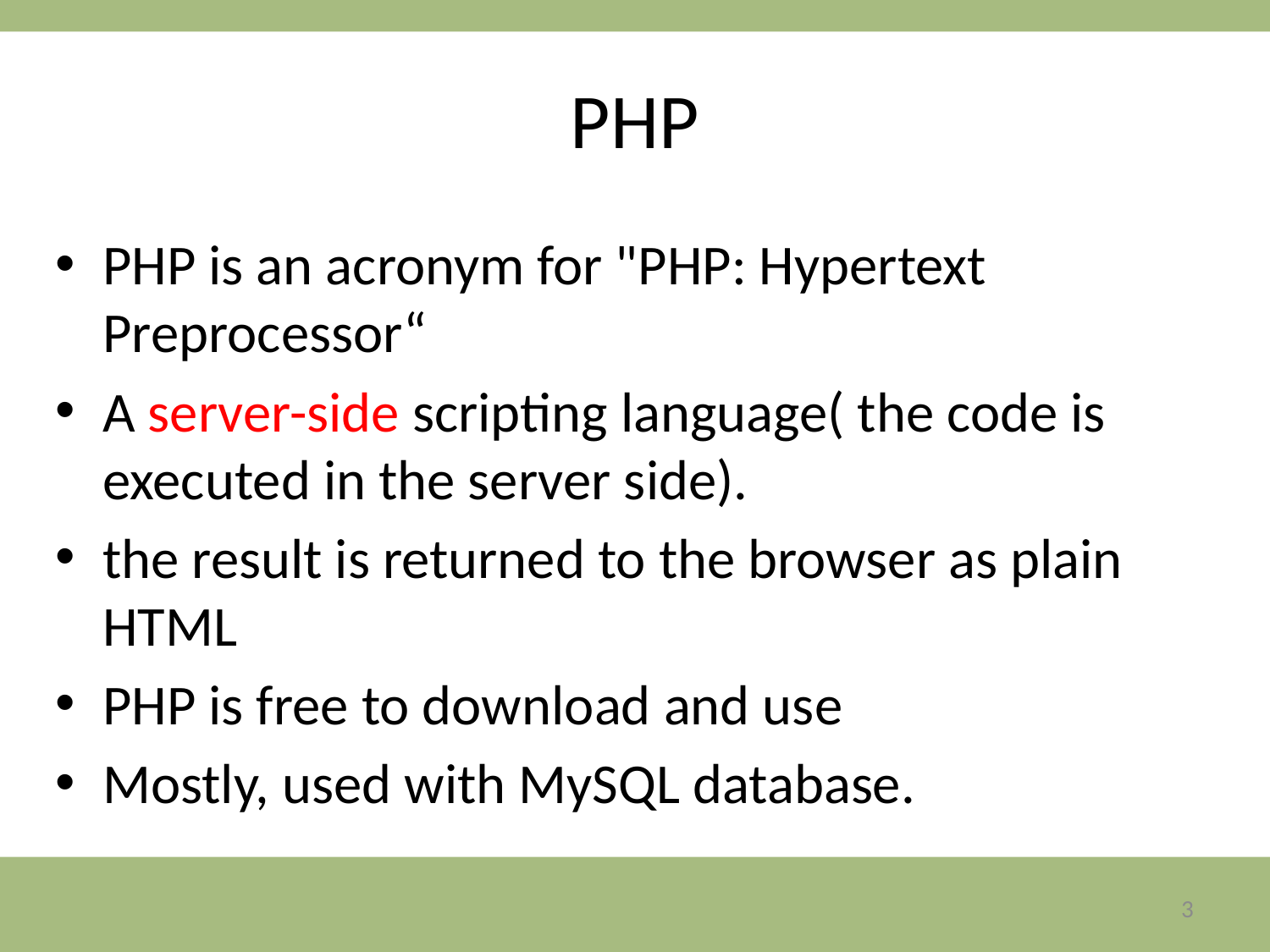

# PHP
PHP is an acronym for "PHP: Hypertext Preprocessor“
A server-side scripting language( the code is executed in the server side).
the result is returned to the browser as plain HTML
PHP is free to download and use
Mostly, used with MySQL database.

3